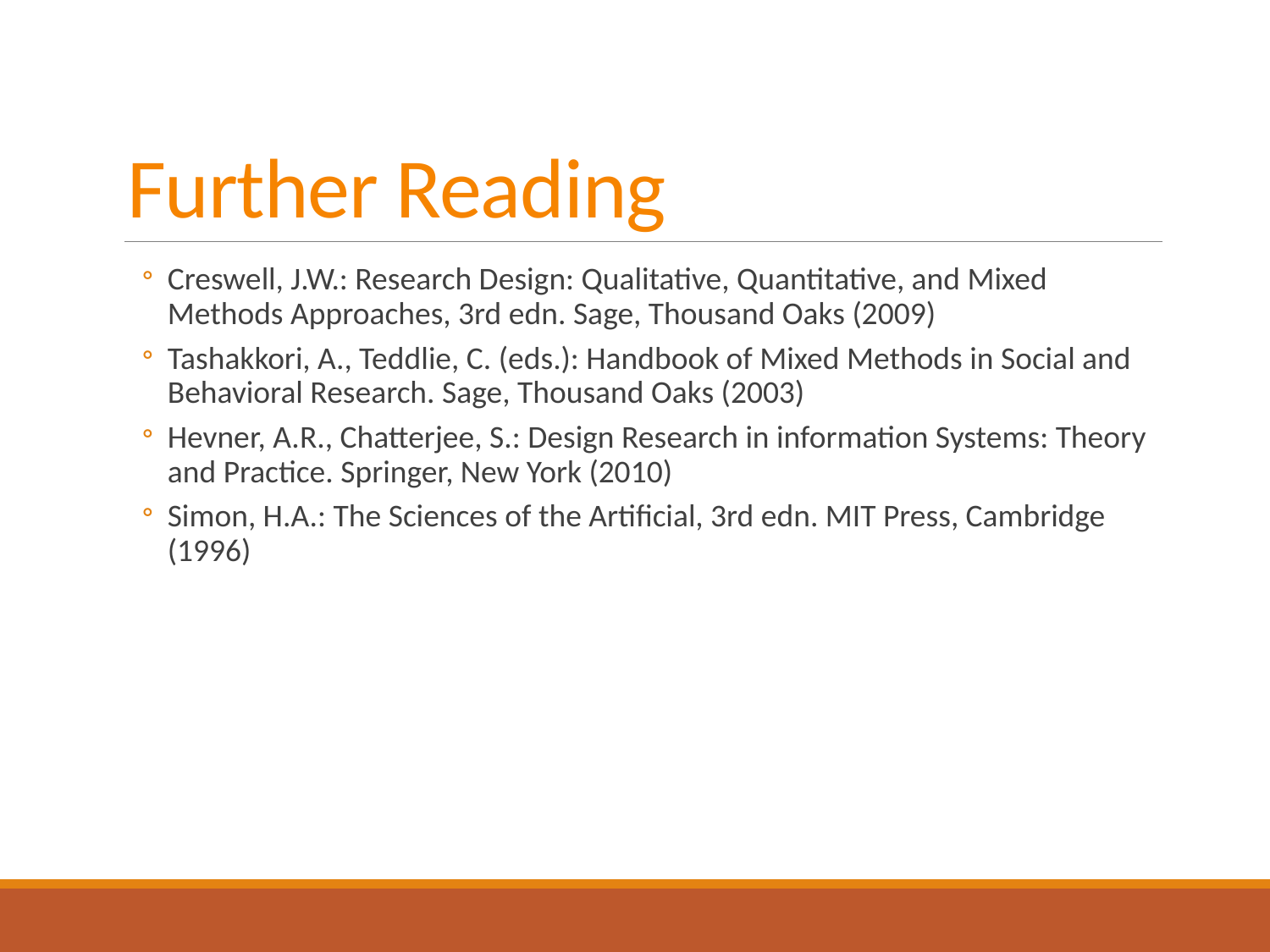

# Further Reading
Creswell, J.W.: Research Design: Qualitative, Quantitative, and Mixed Methods Approaches, 3rd edn. Sage, Thousand Oaks (2009)
Tashakkori, A., Teddlie, C. (eds.): Handbook of Mixed Methods in Social and Behavioral Research. Sage, Thousand Oaks (2003)
Hevner, A.R., Chatterjee, S.: Design Research in information Systems: Theory and Practice. Springer, New York (2010)
Simon, H.A.: The Sciences of the Artificial, 3rd edn. MIT Press, Cambridge (1996)